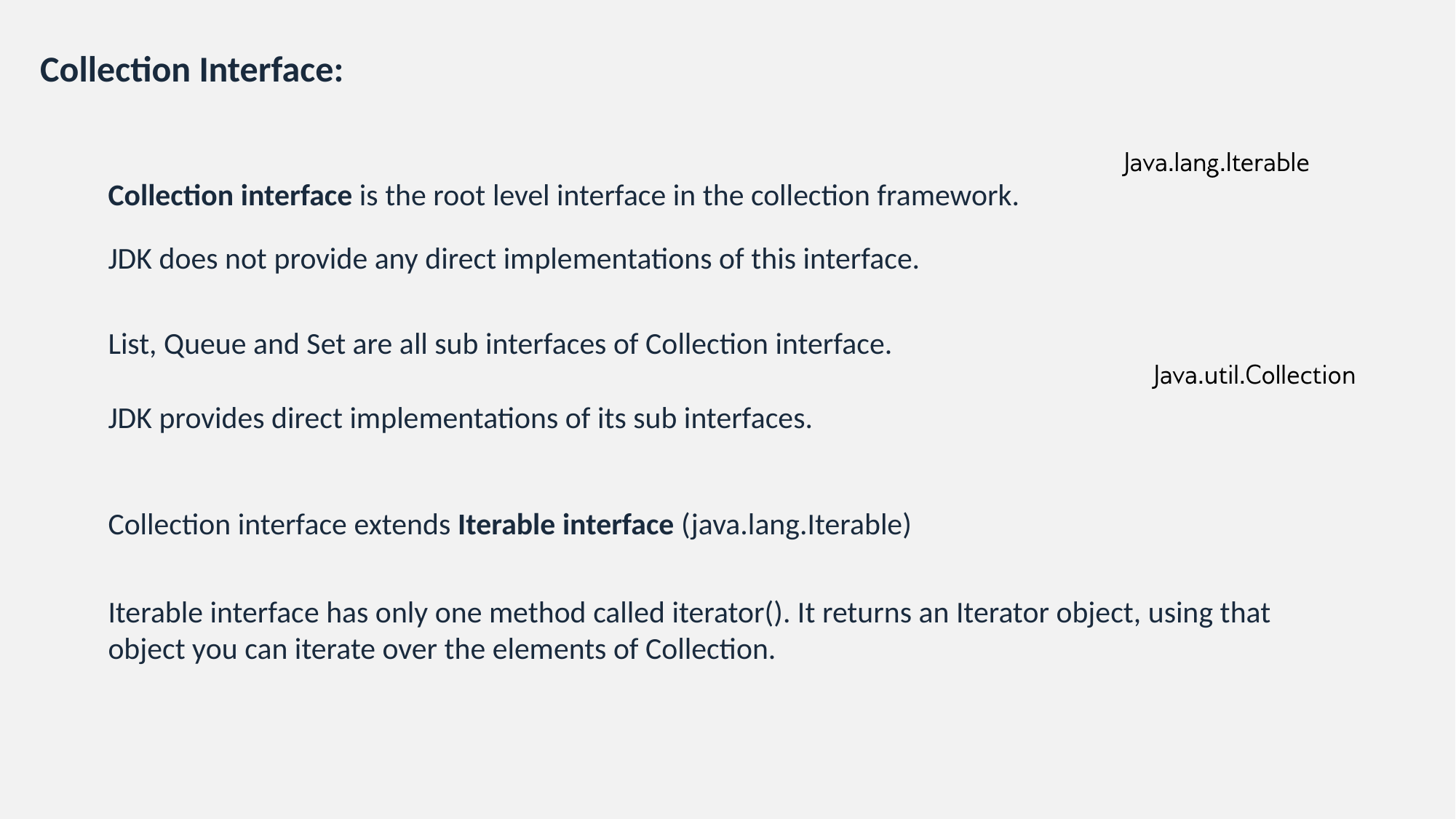

Collection Interface:

Java.lang.Iterable
Collection interface is the root level interface in the collection framework.
JDK does not provide any direct implementations of this interface.
List, Queue and Set are all sub interfaces of Collection interface.
Java.util.Collection
JDK provides direct implementations of its sub interfaces.
Collection interface extends Iterable interface (java.lang.Iterable)
Iterable interface has only one method called iterator(). It returns an Iterator object, using that object you can iterate over the elements of Collection.